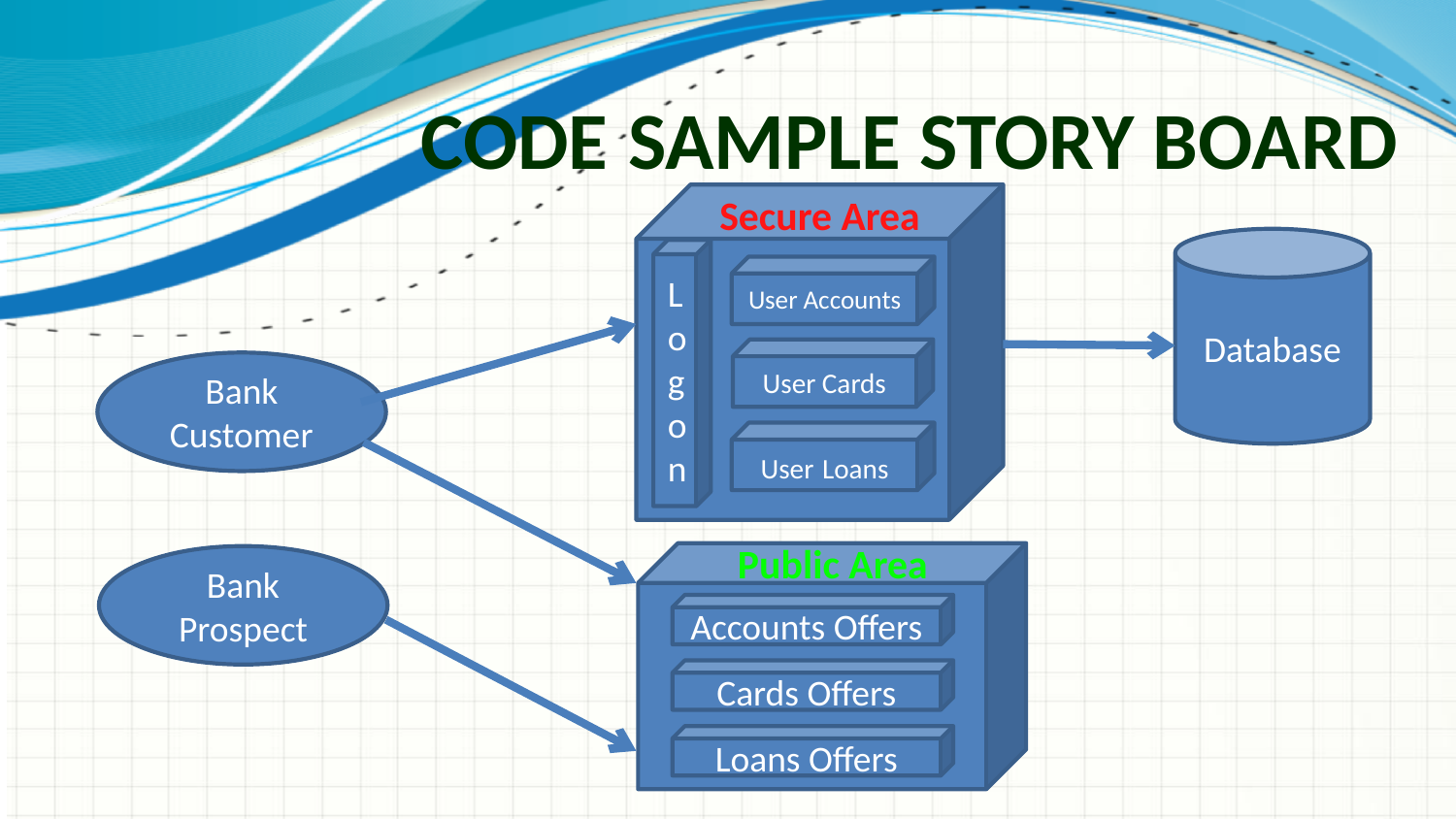

Code Sample Story Board

Secure Area

Database
Logon
User Accounts
User Cards
Bank Customer
User Loans
Public Area

Bank Prospect
Accounts Offers
Cards Offers
Loans Offers